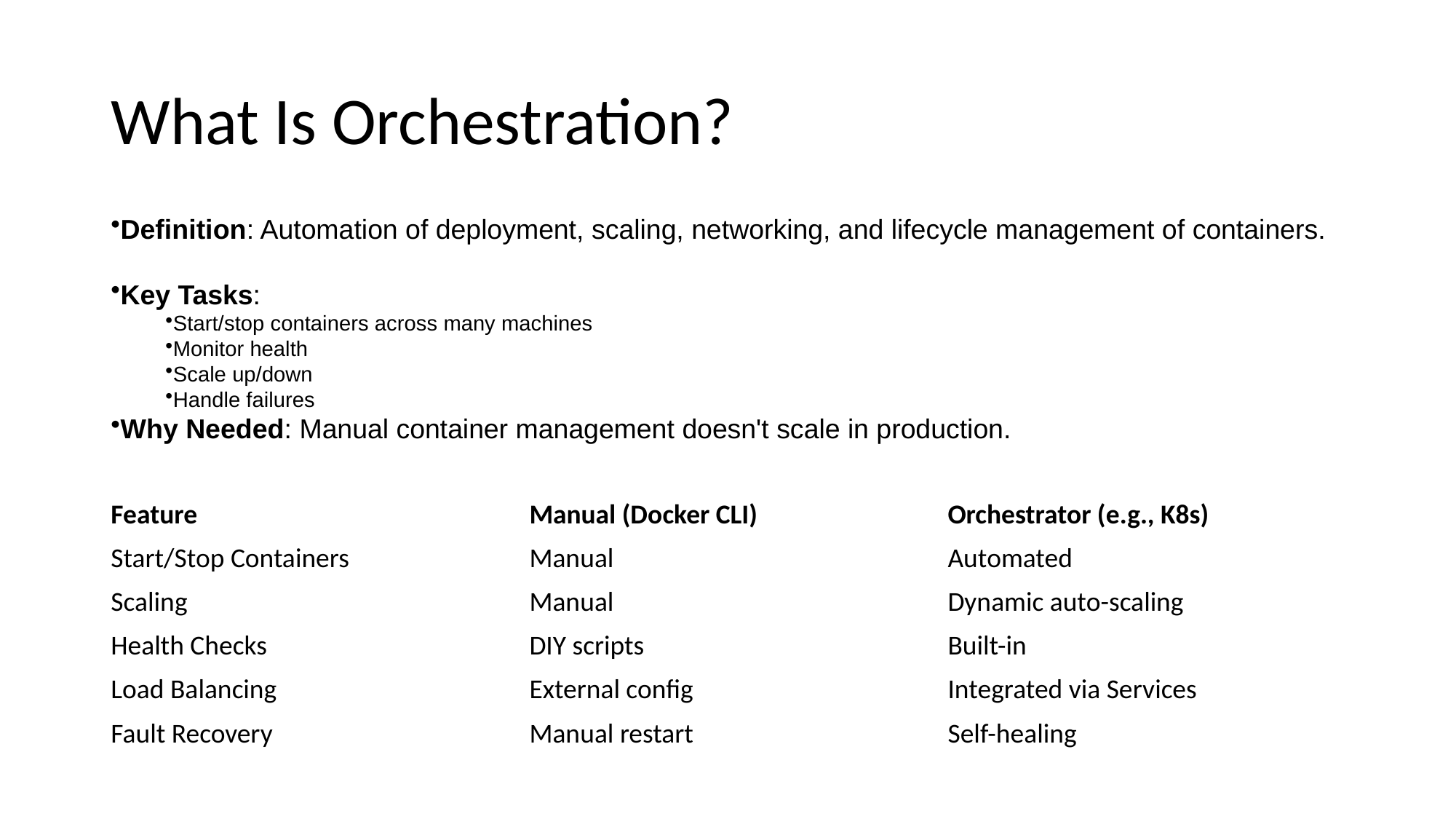

# What Is Orchestration?
Definition: Automation of deployment, scaling, networking, and lifecycle management of containers.

Key Tasks:
Start/stop containers across many machines
Monitor health
Scale up/down
Handle failures
Why Needed: Manual container management doesn't scale in production.
| Feature | Manual (Docker CLI) | Orchestrator (e.g., K8s) |
| --- | --- | --- |
| Start/Stop Containers | Manual | Automated |
| Scaling | Manual | Dynamic auto-scaling |
| Health Checks | DIY scripts | Built-in |
| Load Balancing | External config | Integrated via Services |
| Fault Recovery | Manual restart | Self-healing |